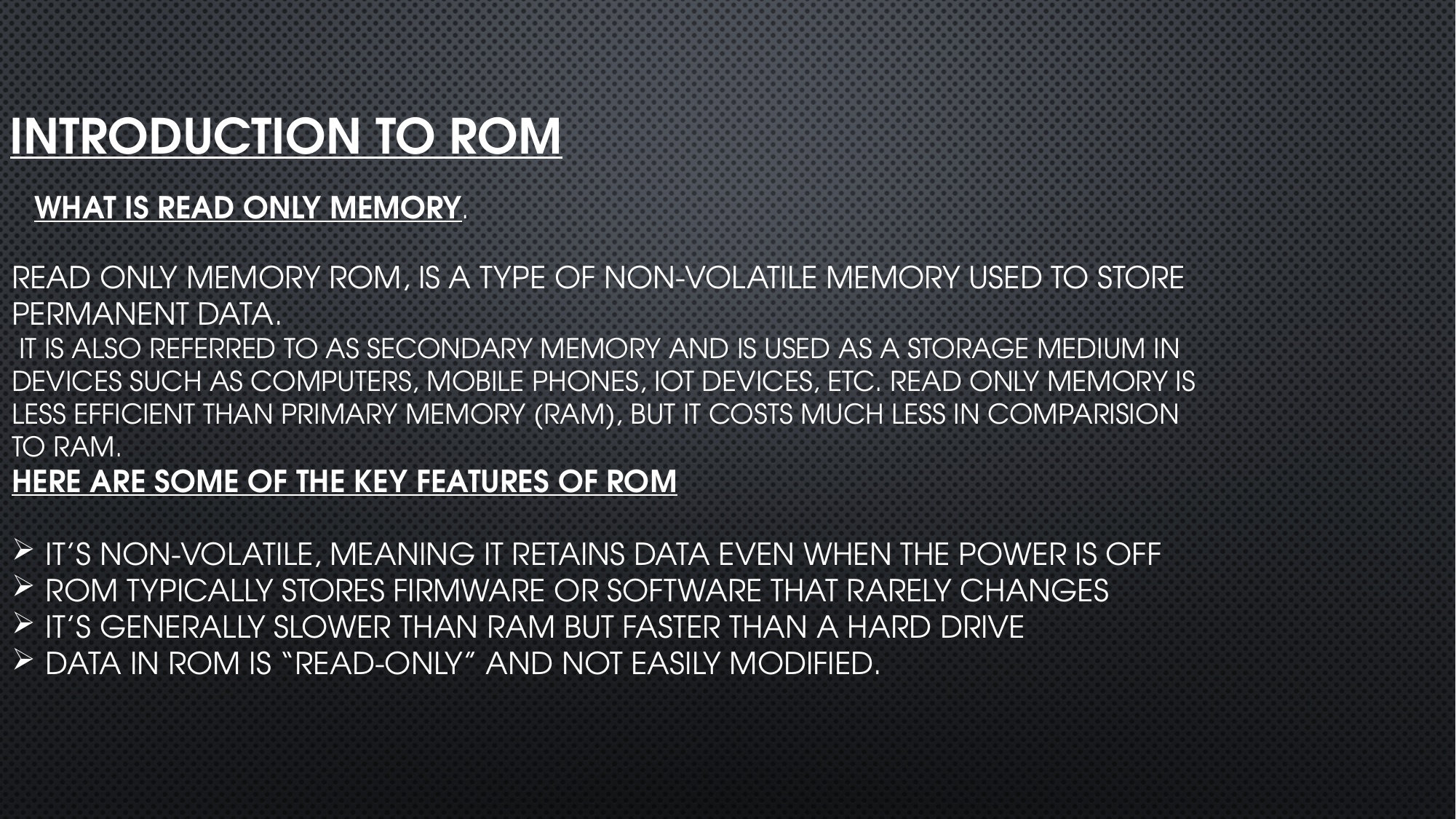

Read only memory rom, is a type of non-volatile memory used to store permanent data.
 It is also referred to as secondary memory and is used as a storage medium in devices such as computers, mobile phones, IoT devices, etc. Read only memory is less efficient than primary memory (RAM), but it costs much less in comparision to RAM.
Here are some of the key features of rom

It’s non-volatile, meaning it retains data even when the power is off
ROM typically stores firmware or software that rarely changes
It’s generally slower than RAM but faster than a hard drive
Data in ROM is “read-only” and not easily modified.

# Introduction to ROM
What is Read Only Memory.